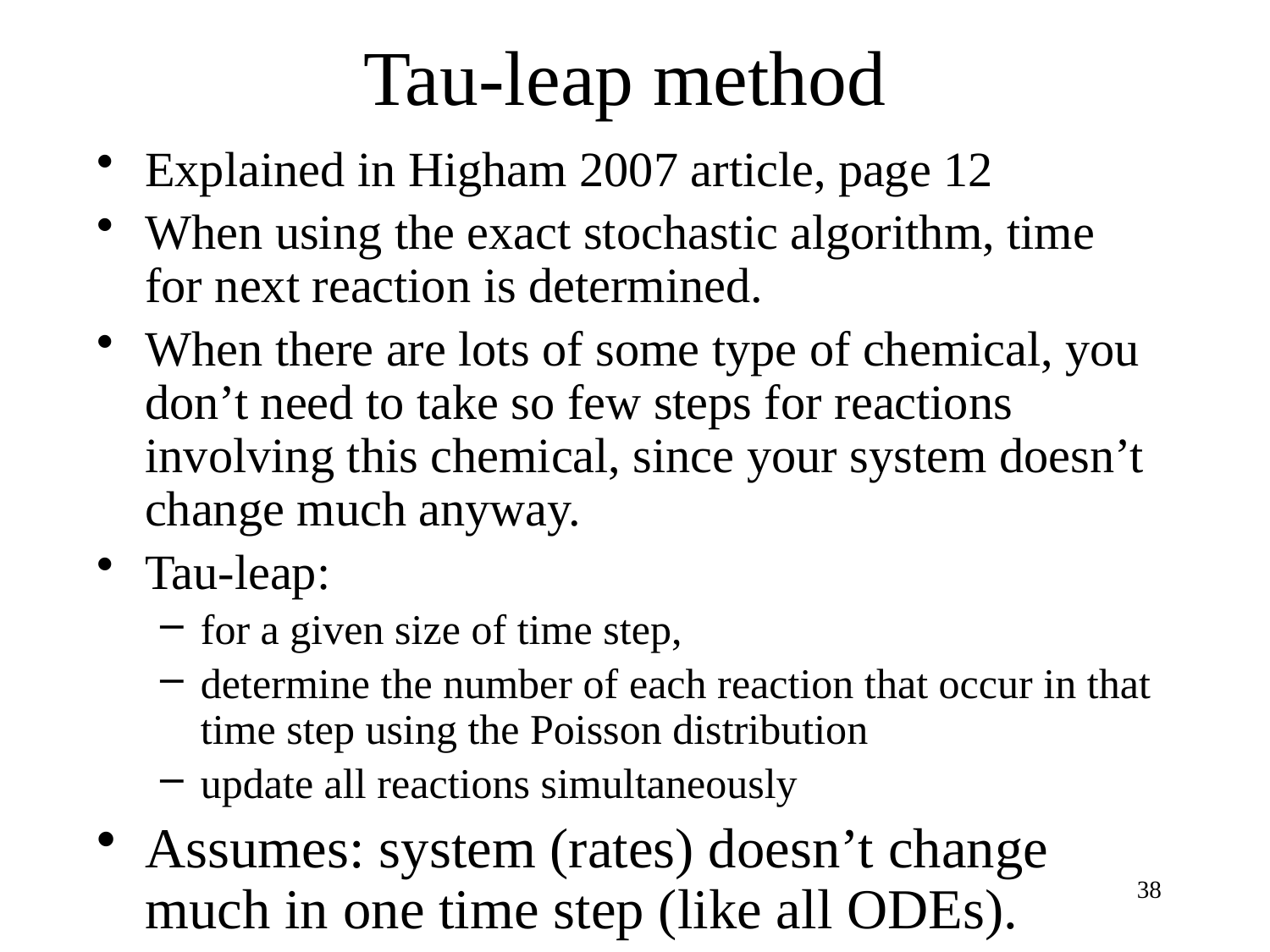

# Tau-leap method
Explained in Higham 2007 article, page 12
When using the exact stochastic algorithm, time for next reaction is determined.
When there are lots of some type of chemical, you don’t need to take so few steps for reactions involving this chemical, since your system doesn’t change much anyway.
Tau-leap:
for a given size of time step,
determine the number of each reaction that occur in that time step using the Poisson distribution
update all reactions simultaneously
Assumes: system (rates) doesn’t change much in one time step (like all ODEs).

38